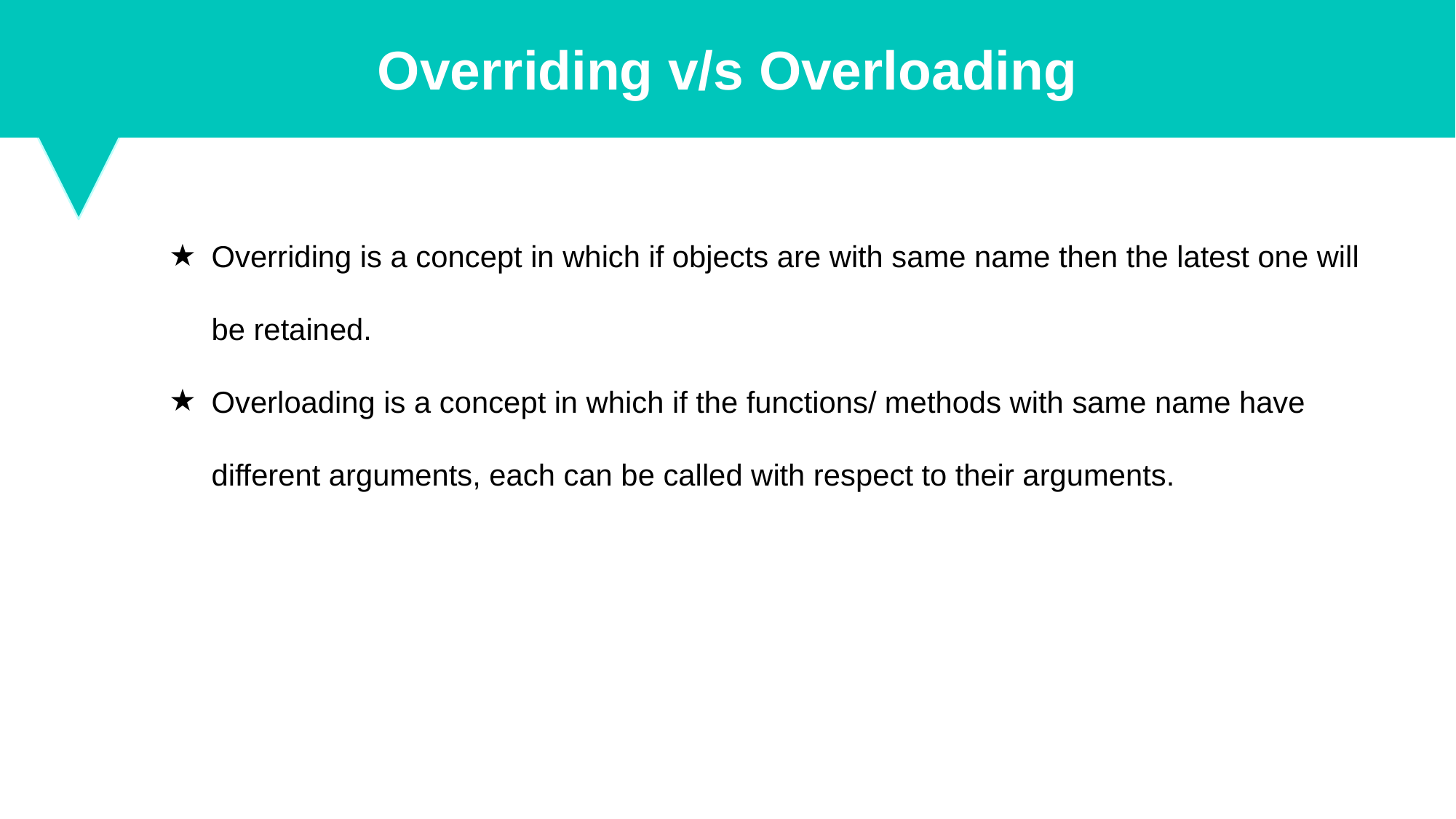

Overriding v/s Overloading

Overriding is a concept in which if objects are with same name then the latest one will be retained.
Overloading is a concept in which if the functions/ methods with same name have different arguments, each can be called with respect to their arguments.